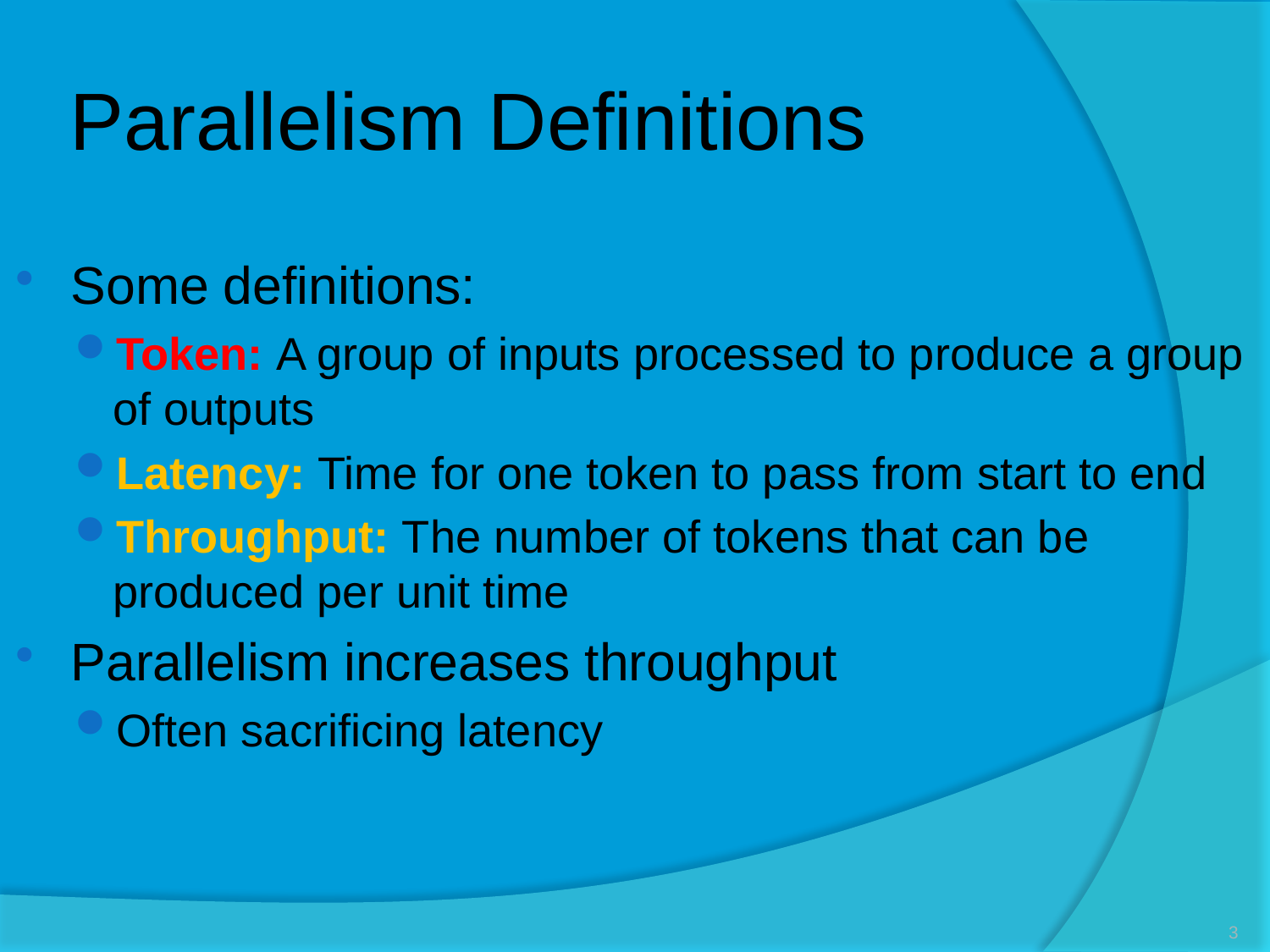

# Parallelism Definitions

Some definitions:
Token: A group of inputs processed to produce a group of outputs
Latency: Time for one token to pass from start to end
Throughput: The number of tokens that can be produced per unit time
Parallelism increases throughput
Often sacrificing latency

3